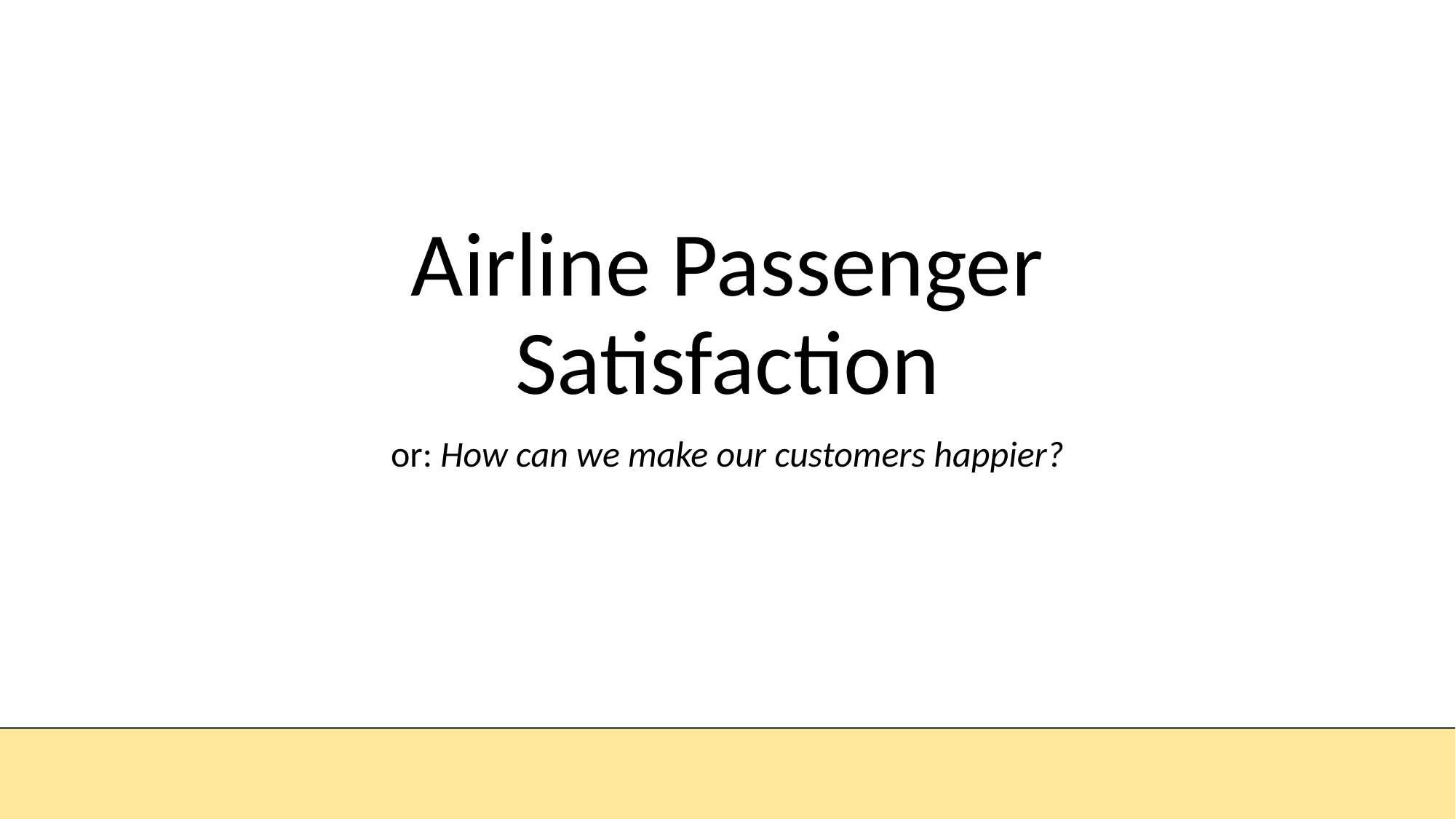

# Airline Passenger Satisfaction
or: How can we make our customers happier?